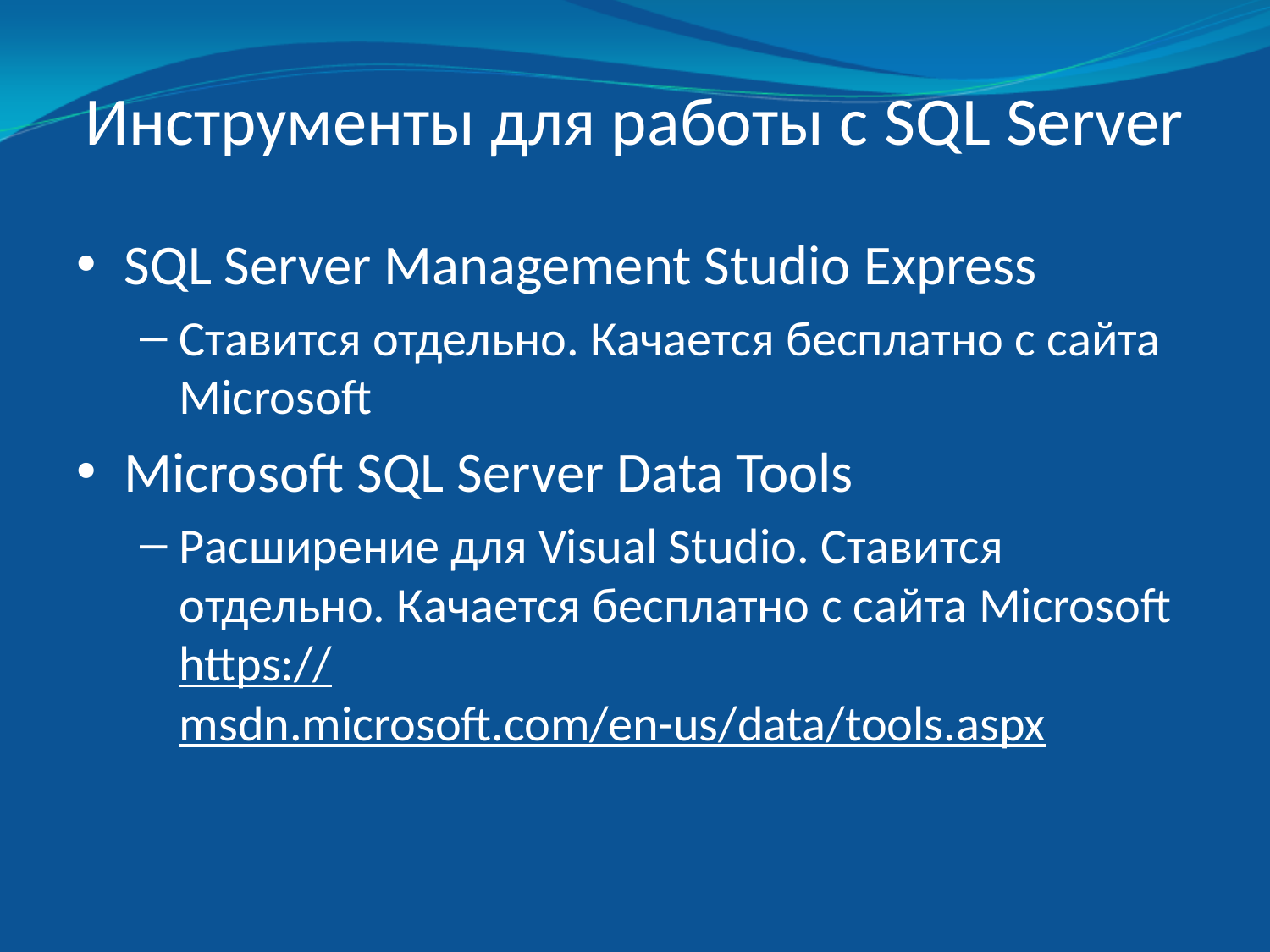

# Инструменты для работы с SQL Server
SQL Server Management Studio Express
Ставится отдельно. Качается бесплатно с сайта Microsoft
Microsoft SQL Server Data Tools
Расширение для Visual Studio. Ставится отдельно. Качается бесплатно с сайта Microsoft
https://msdn.microsoft.com/en-us/data/tools.aspx